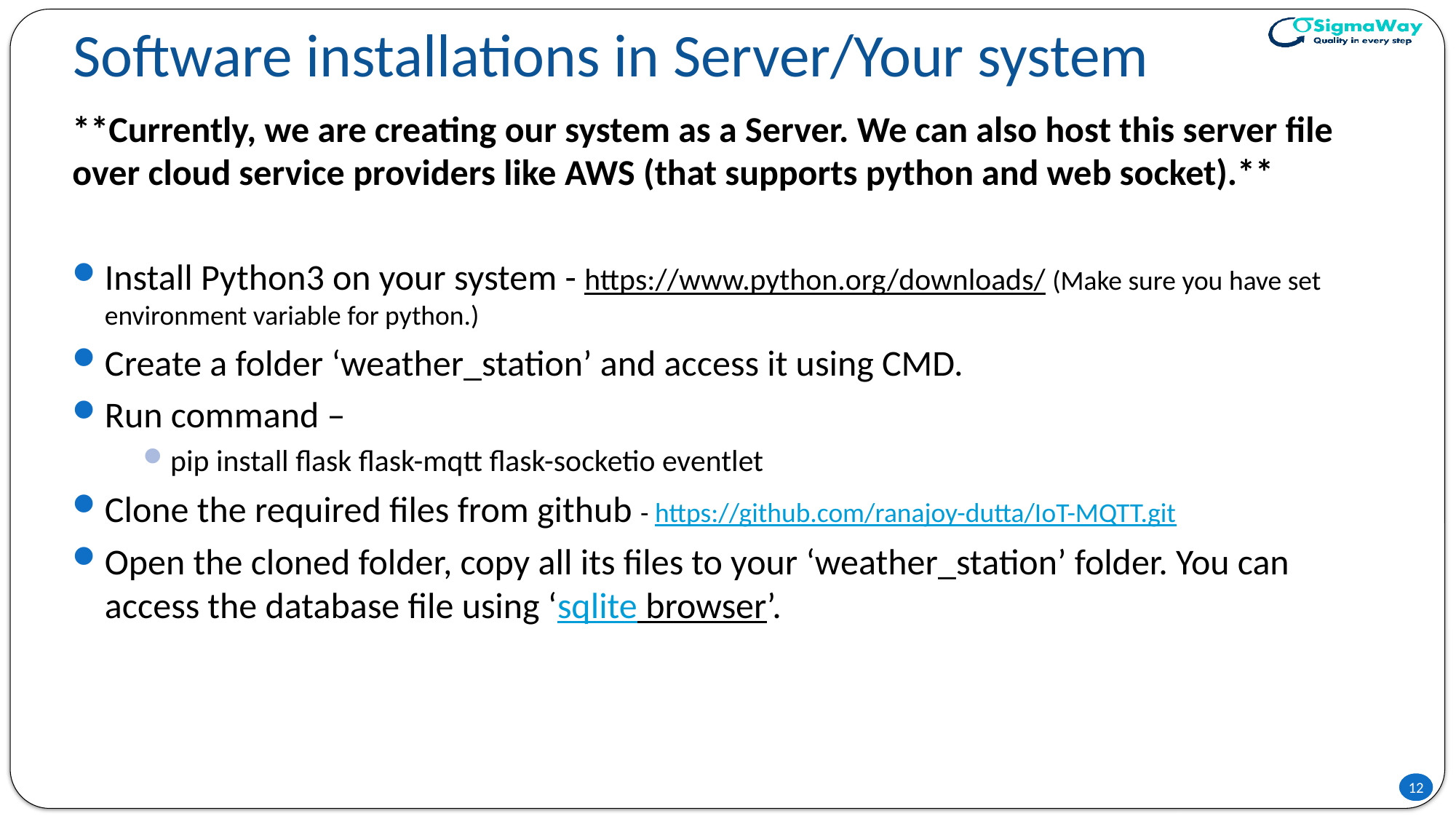

# Software installations in Server/Your system
**Currently, we are creating our system as a Server. We can also host this server file over cloud service providers like AWS (that supports python and web socket).**

Install Python3 on your system - https://www.python.org/downloads/ (Make sure you have set environment variable for python.)
Create a folder ‘weather_station’ and access it using CMD.
Run command –
pip install flask flask-mqtt flask-socketio eventlet
Clone the required files from github - https://github.com/ranajoy-dutta/IoT-MQTT.git
Open the cloned folder, copy all its files to your ‘weather_station’ folder. You can access the database file using ‘sqlite browser’.